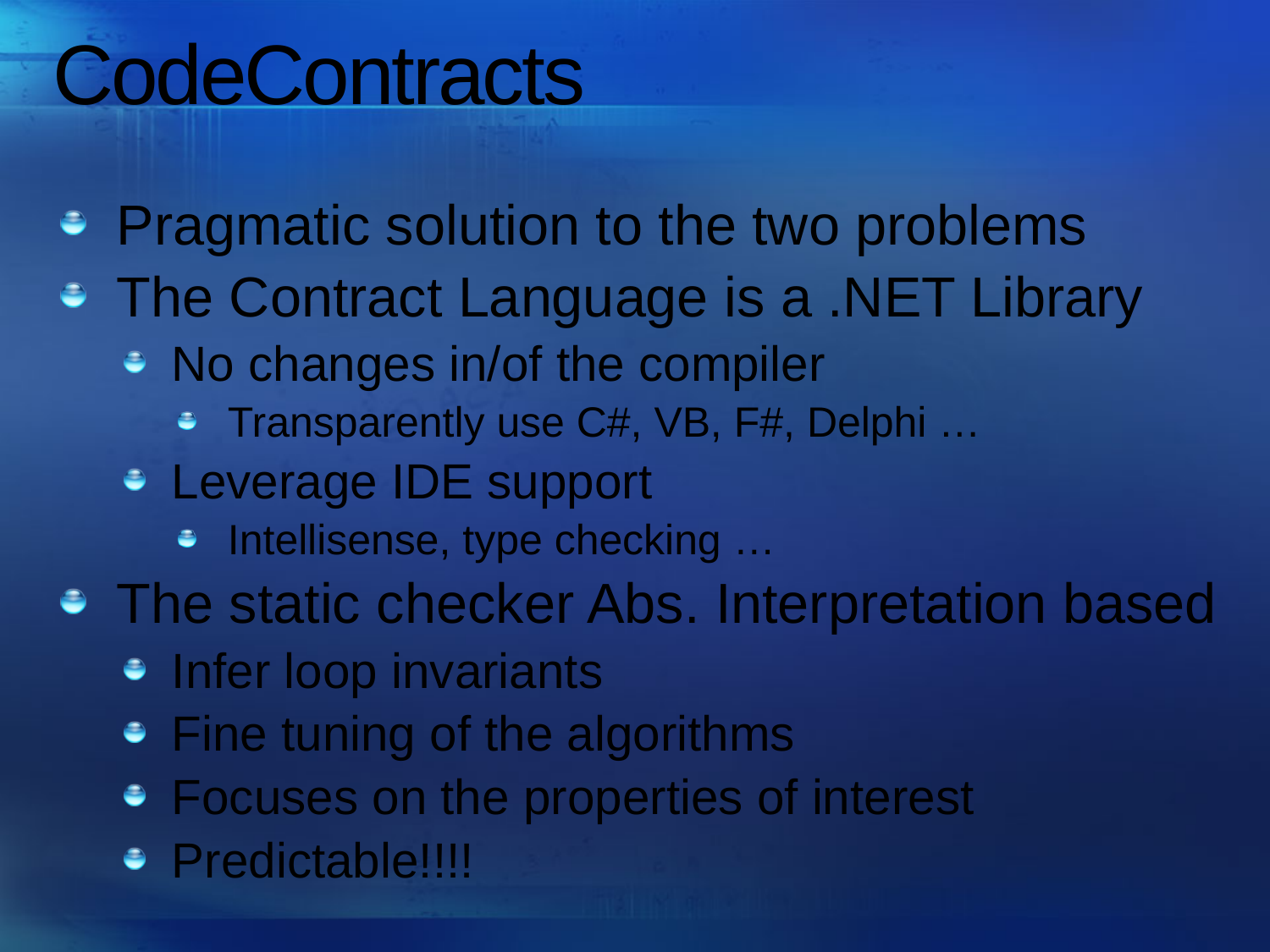

# CodeContracts
Pragmatic solution to the two problems
The Contract Language is a .NET Library
No changes in/of the compiler
Transparently use C#, VB, F#, Delphi …
Leverage IDE support
Intellisense, type checking …
The static checker Abs. Interpretation based
Infer loop invariants
Fine tuning of the algorithms
Focuses on the properties of interest
Predictable!!!!